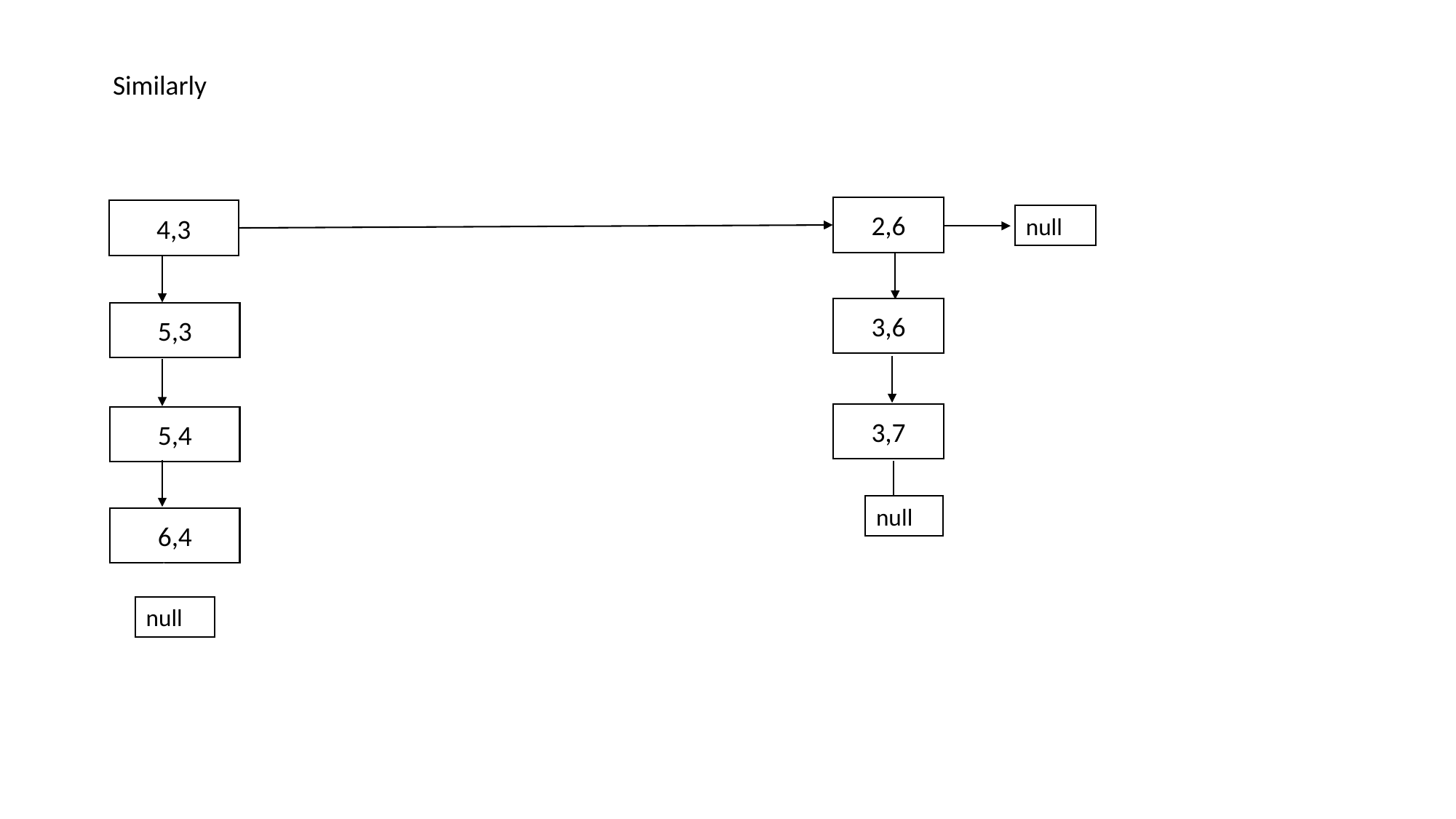

Similarly
2,6
4,3
null
3,6
5,3
3,7
5,4
null
6,4
null